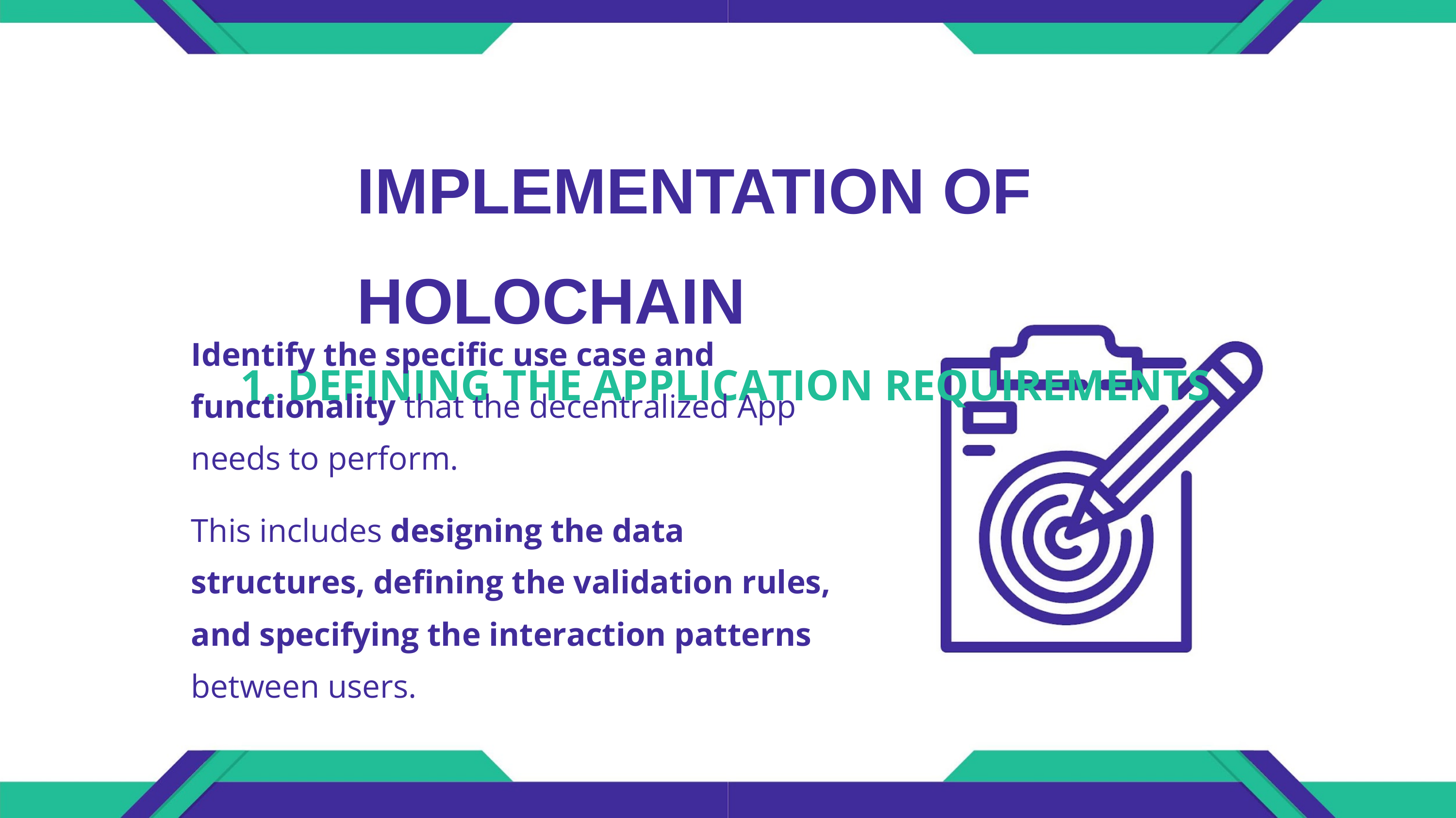

IMPLEMENTATION OF HOLOCHAIN
1. DEFINING THE APPLICATION REQUIREMENTS
Identify the specific use case and
functionality that the decentralized App
needs to perform.
This includes designing the data
structures, defining the validation rules,
and specifying the interaction patterns
between users.